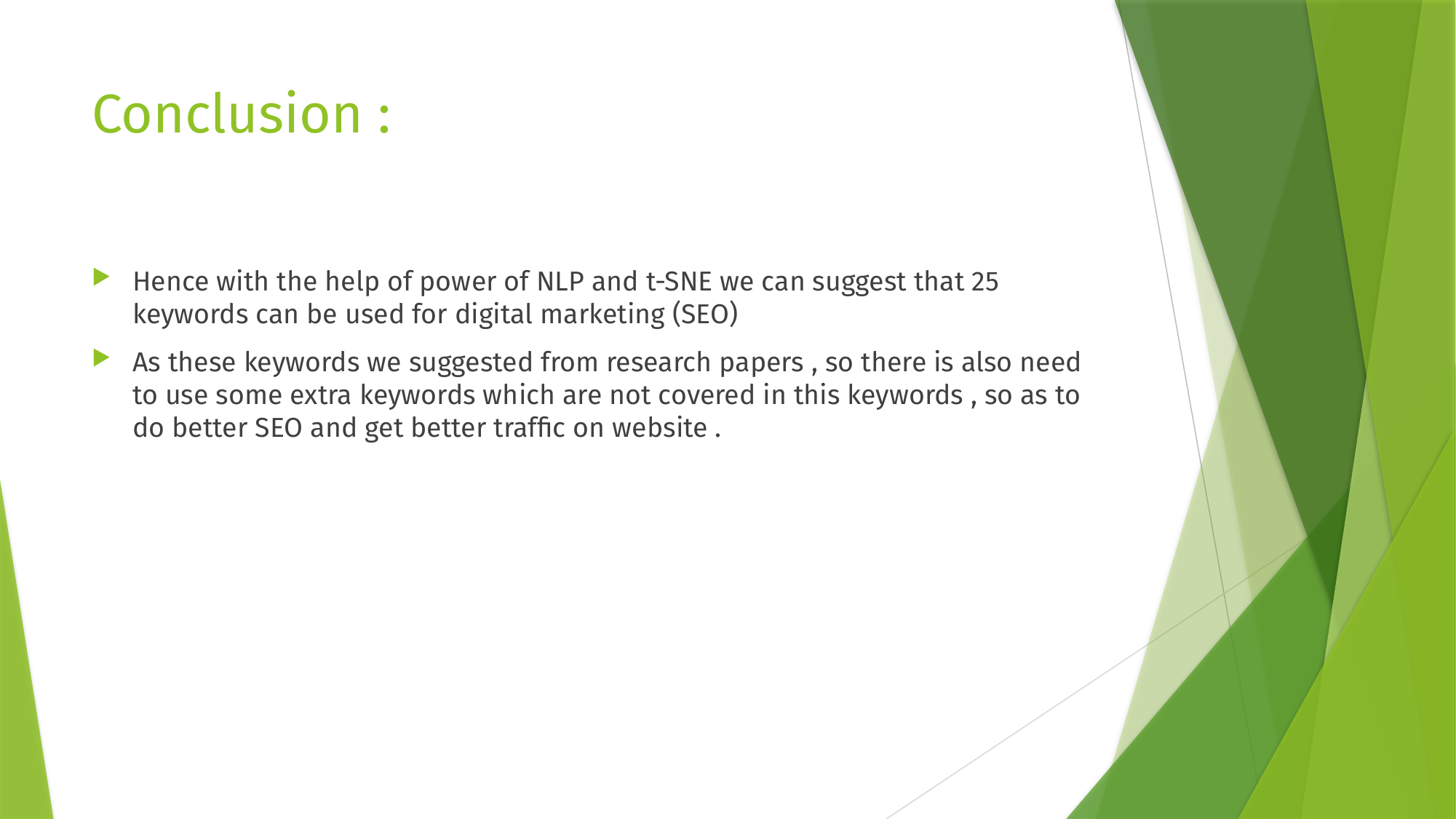

# Conclusion :
Hence with the help of power of NLP and t-SNE we can suggest that 25 keywords can be used for digital marketing (SEO)
As these keywords we suggested from research papers , so there is also need to use some extra keywords which are not covered in this keywords , so as to do better SEO and get better traffic on website .